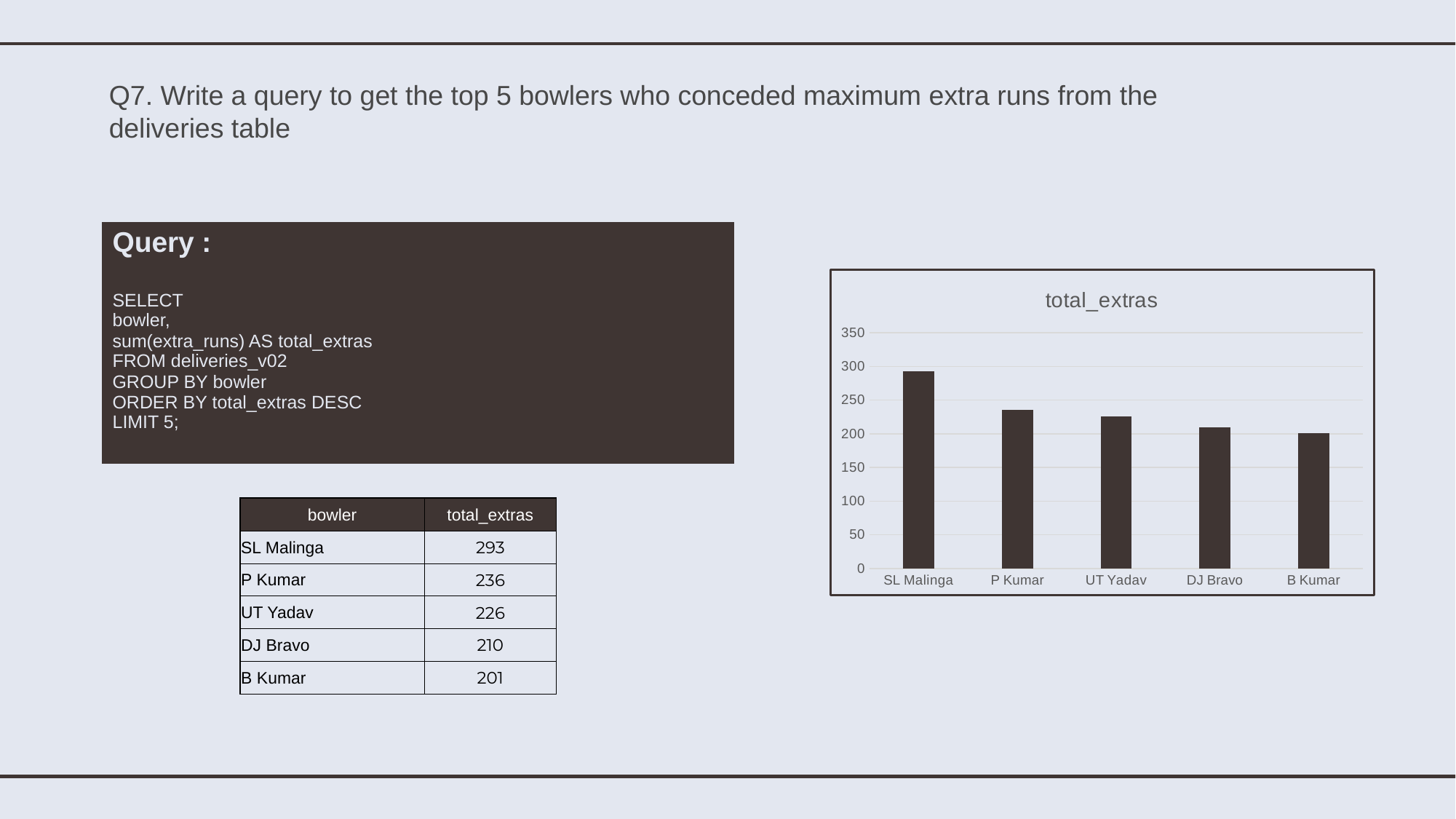

# Q7. Write a query to get the top 5 bowlers who conceded maximum extra runs from the deliveries table
| Query : SELECT bowler, sum(extra\_runs) AS total\_extras FROM deliveries\_v02 GROUP BY bowler ORDER BY total\_extras DESC LIMIT 5; |
| --- |

### Chart:

| Category | total_extras |
|---|---|
| SL Malinga | 293.0 |
| P Kumar | 236.0 |
| UT Yadav | 226.0 |
| DJ Bravo | 210.0 |
| B Kumar | 201.0 |
| bowler | total\_extras |
| --- | --- |
| SL Malinga | 293 |
| P Kumar | 236 |
| UT Yadav | 226 |
| DJ Bravo | 210 |
| B Kumar | 201 |